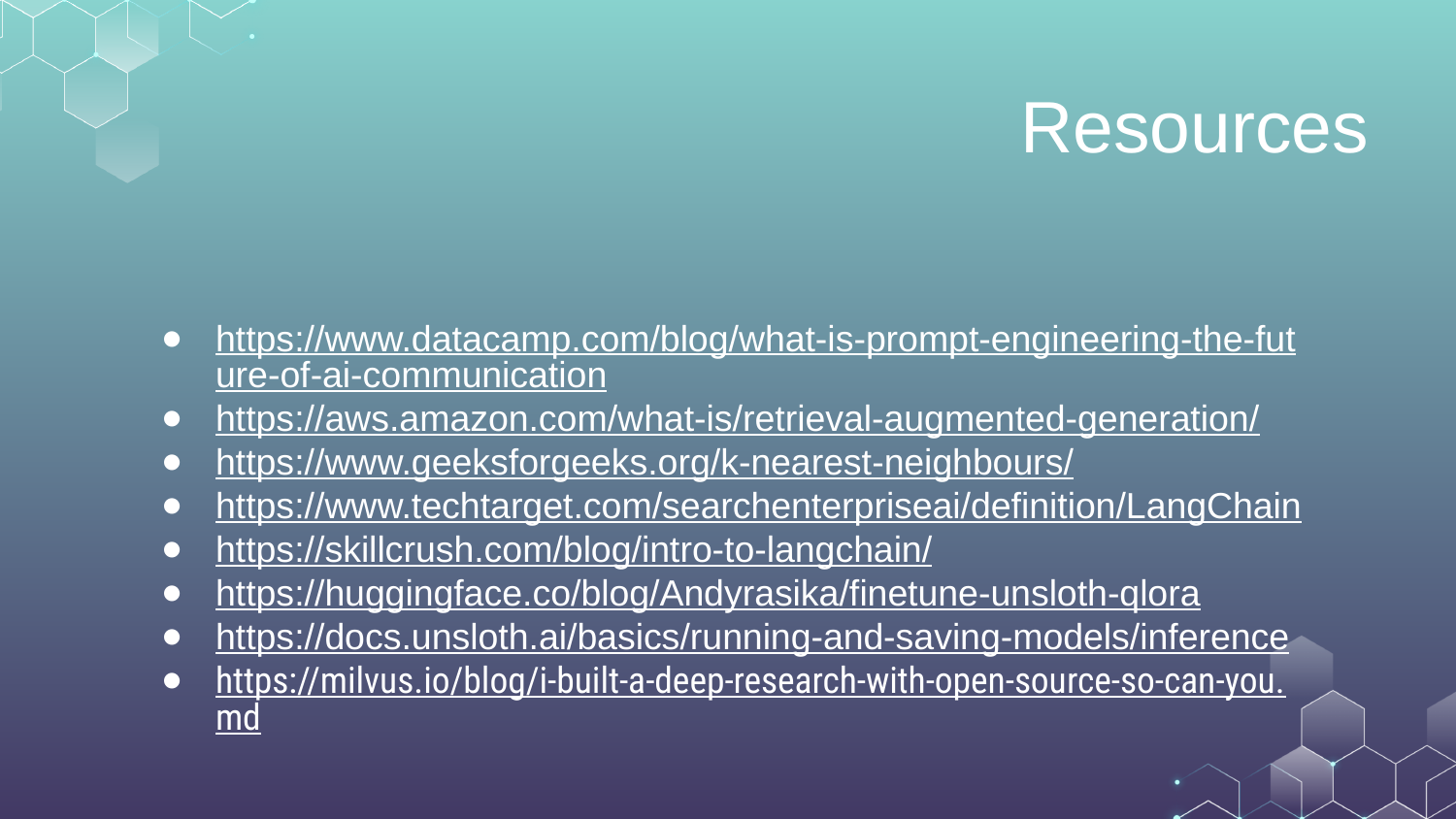

# Resources
https://www.datacamp.com/blog/what-is-prompt-engineering-the-future-of-ai-communication
https://aws.amazon.com/what-is/retrieval-augmented-generation/
https://www.geeksforgeeks.org/k-nearest-neighbours/
https://www.techtarget.com/searchenterpriseai/definition/LangChain
https://skillcrush.com/blog/intro-to-langchain/
https://huggingface.co/blog/Andyrasika/finetune-unsloth-qlora
https://docs.unsloth.ai/basics/running-and-saving-models/inference
https://milvus.io/blog/i-built-a-deep-research-with-open-source-so-can-you.md